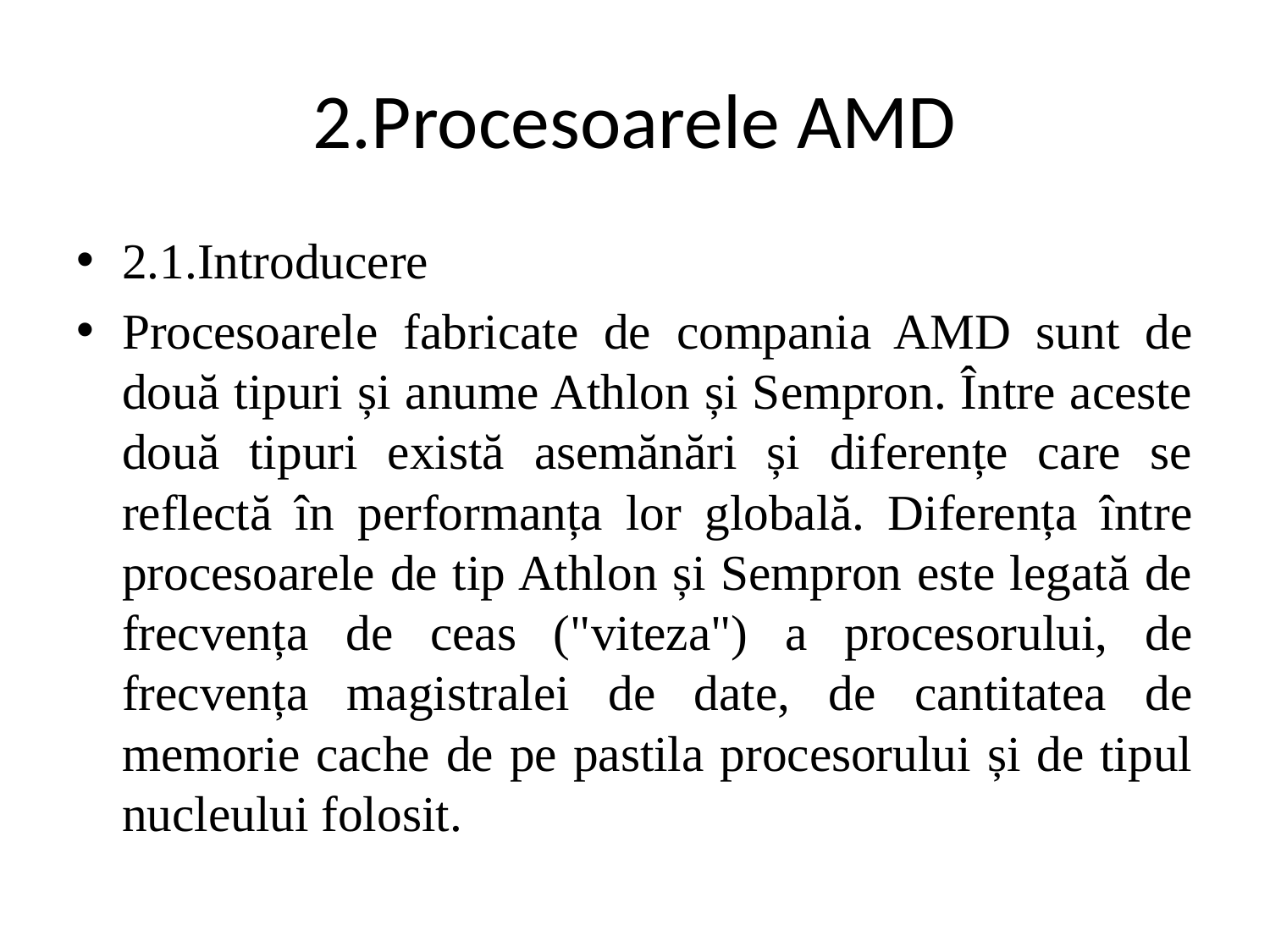

# 2.Procesoarele AMD
2.1.Introducere
Procesoarele fabricate de compania AMD sunt de două tipuri și anume Athlon și Sempron. Între aceste două tipuri există asemănări și diferențe care se reflectă în performanța lor globală. Diferența între procesoarele de tip Athlon și Sempron este legată de frecvența de ceas ("viteza") a procesorului, de frecvența magistralei de date, de cantitatea de memorie cache de pe pastila procesorului și de tipul nucleului folosit.